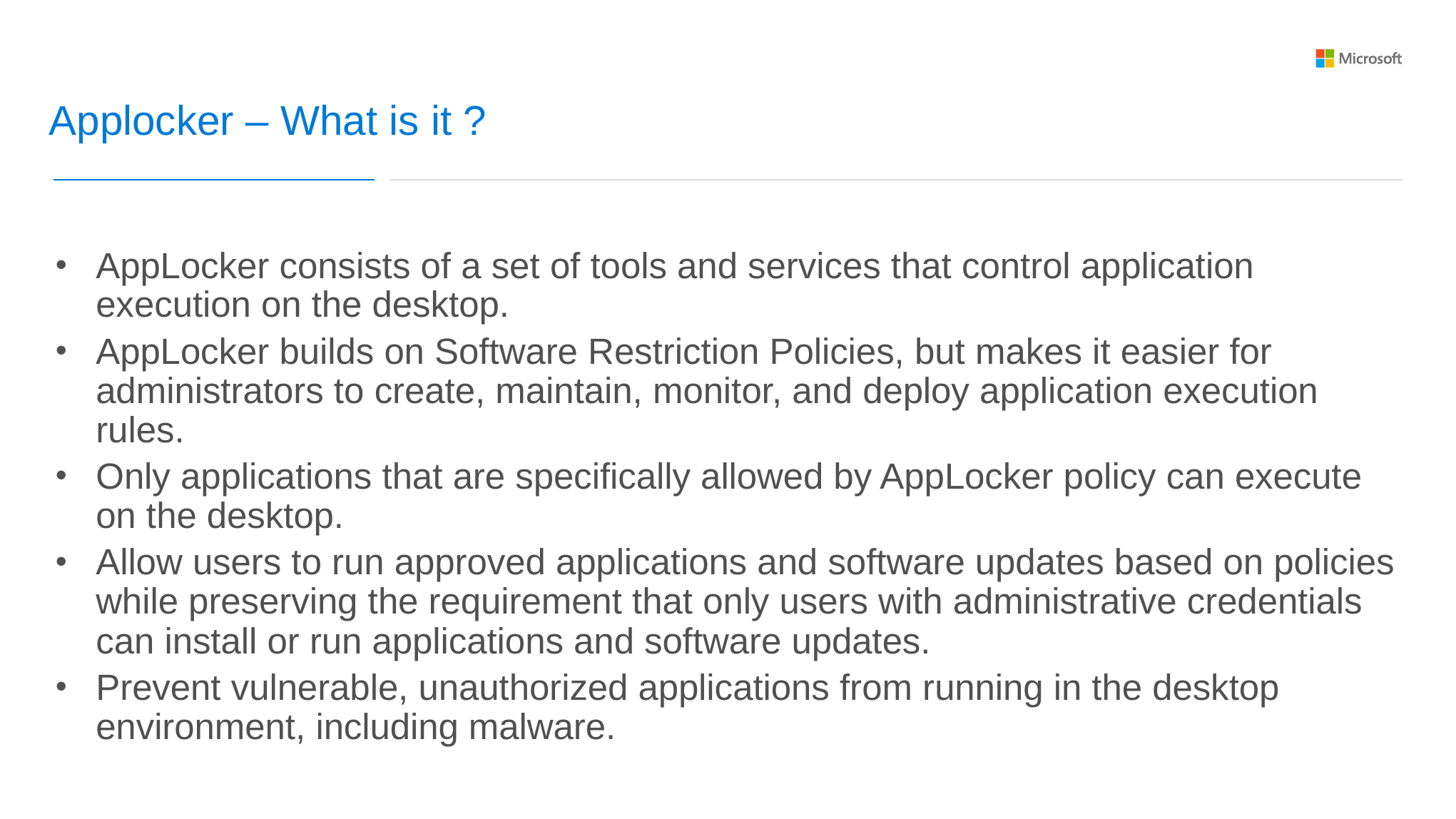

Applocker – What is it ?

AppLocker consists of a set of tools and services that control application execution on the desktop.
AppLocker builds on Software Restriction Policies, but makes it easier for administrators to create, maintain, monitor, and deploy application execution rules.
Only applications that are specifically allowed by AppLocker policy can execute on the desktop.
Allow users to run approved applications and software updates based on policies while preserving the requirement that only users with administrative credentials can install or run applications and software updates.
Prevent vulnerable, unauthorized applications from running in the desktop environment, including malware.